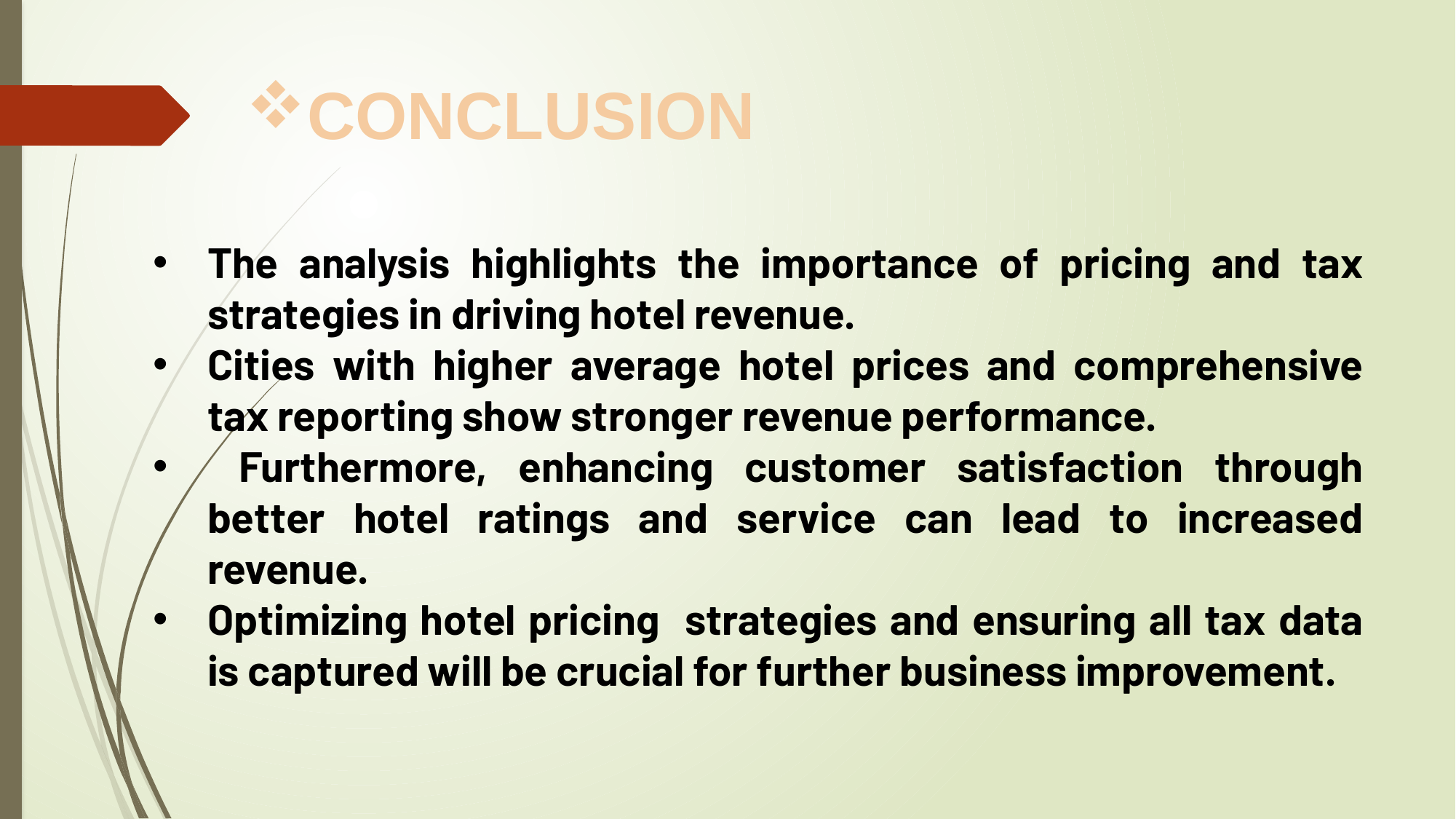

CONCLUSION
The analysis highlights the importance of pricing and tax strategies in driving hotel revenue.
Cities with higher average hotel prices and comprehensive tax reporting show stronger revenue performance.
 Furthermore, enhancing customer satisfaction through better hotel ratings and service can lead to increased revenue.
Optimizing hotel pricing  strategies and ensuring all tax data is captured will be crucial for further business improvement.